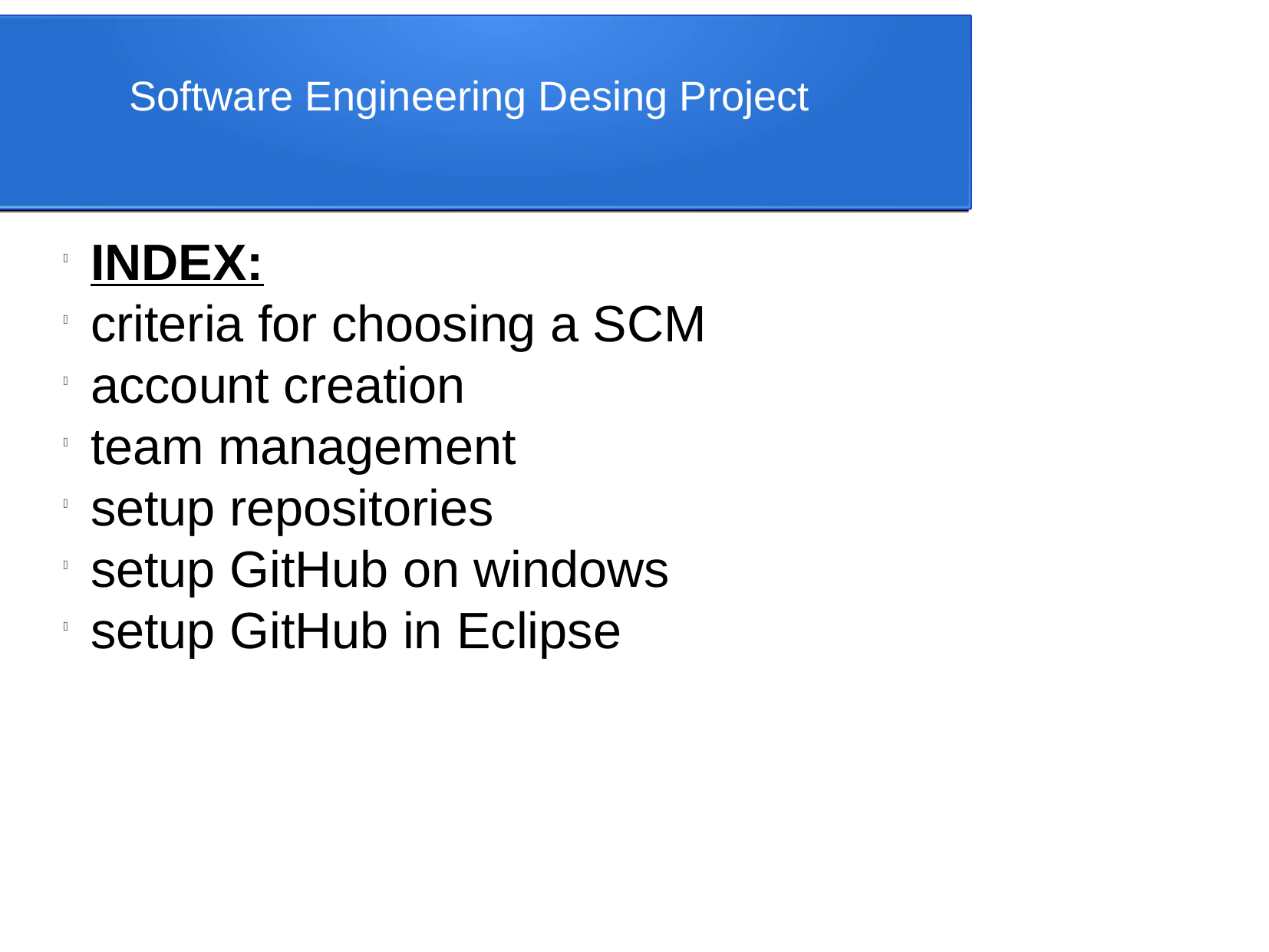

Software Engineering Desing Project

INDEX:
criteria for choosing a SCM
account creation
team management
setup repositories
setup GitHub on windows
setup GitHub in Eclipse